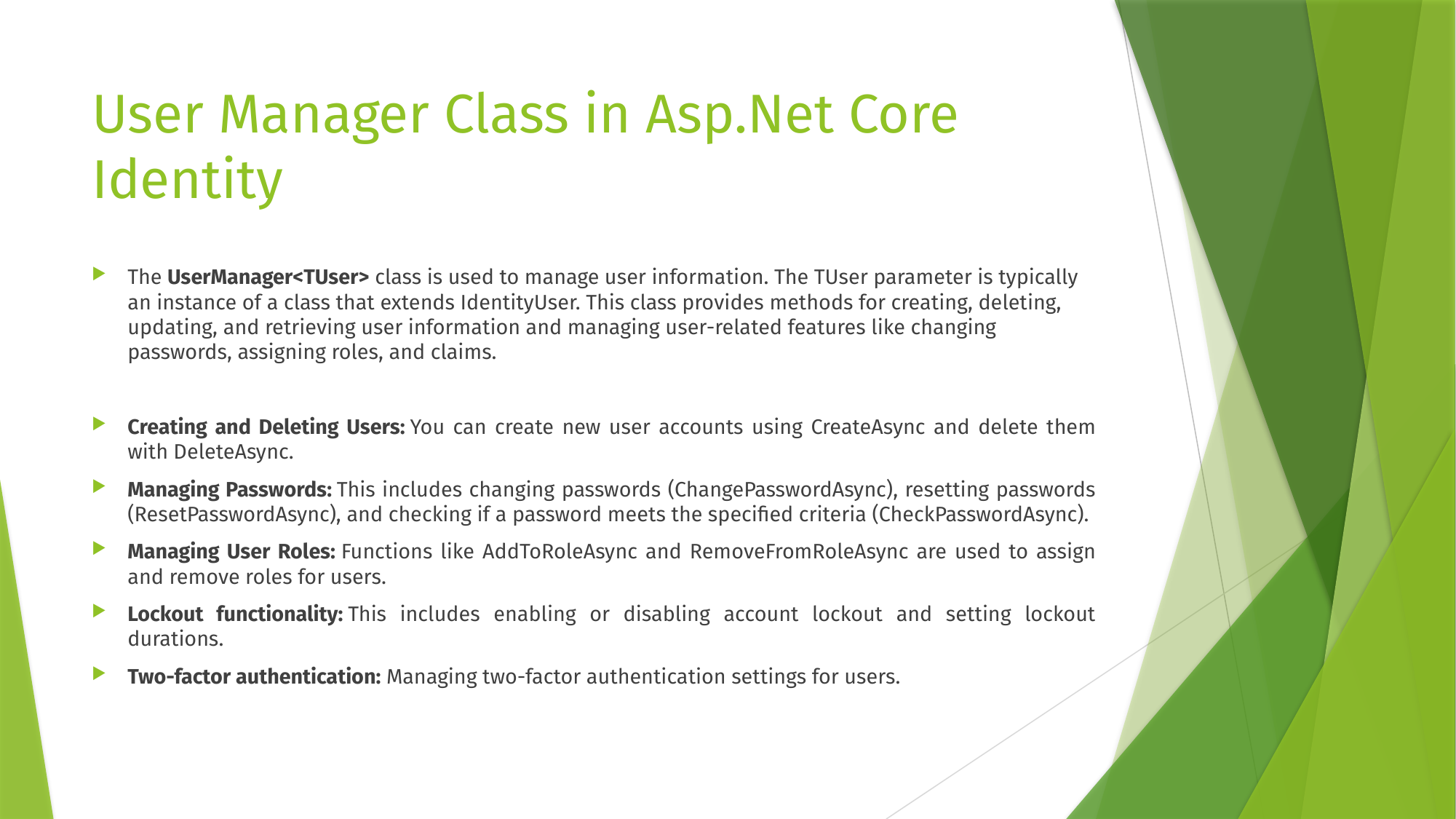

# User Manager Class in Asp.Net Core Identity
The UserManager<TUser> class is used to manage user information. The TUser parameter is typically an instance of a class that extends IdentityUser. This class provides methods for creating, deleting, updating, and retrieving user information and managing user-related features like changing passwords, assigning roles, and claims.

Creating and Deleting Users: You can create new user accounts using CreateAsync and delete them with DeleteAsync.
Managing Passwords: This includes changing passwords (ChangePasswordAsync), resetting passwords (ResetPasswordAsync), and checking if a password meets the specified criteria (CheckPasswordAsync).
Managing User Roles: Functions like AddToRoleAsync and RemoveFromRoleAsync are used to assign and remove roles for users.
Lockout functionality: This includes enabling or disabling account lockout and setting lockout durations.
Two-factor authentication: Managing two-factor authentication settings for users.